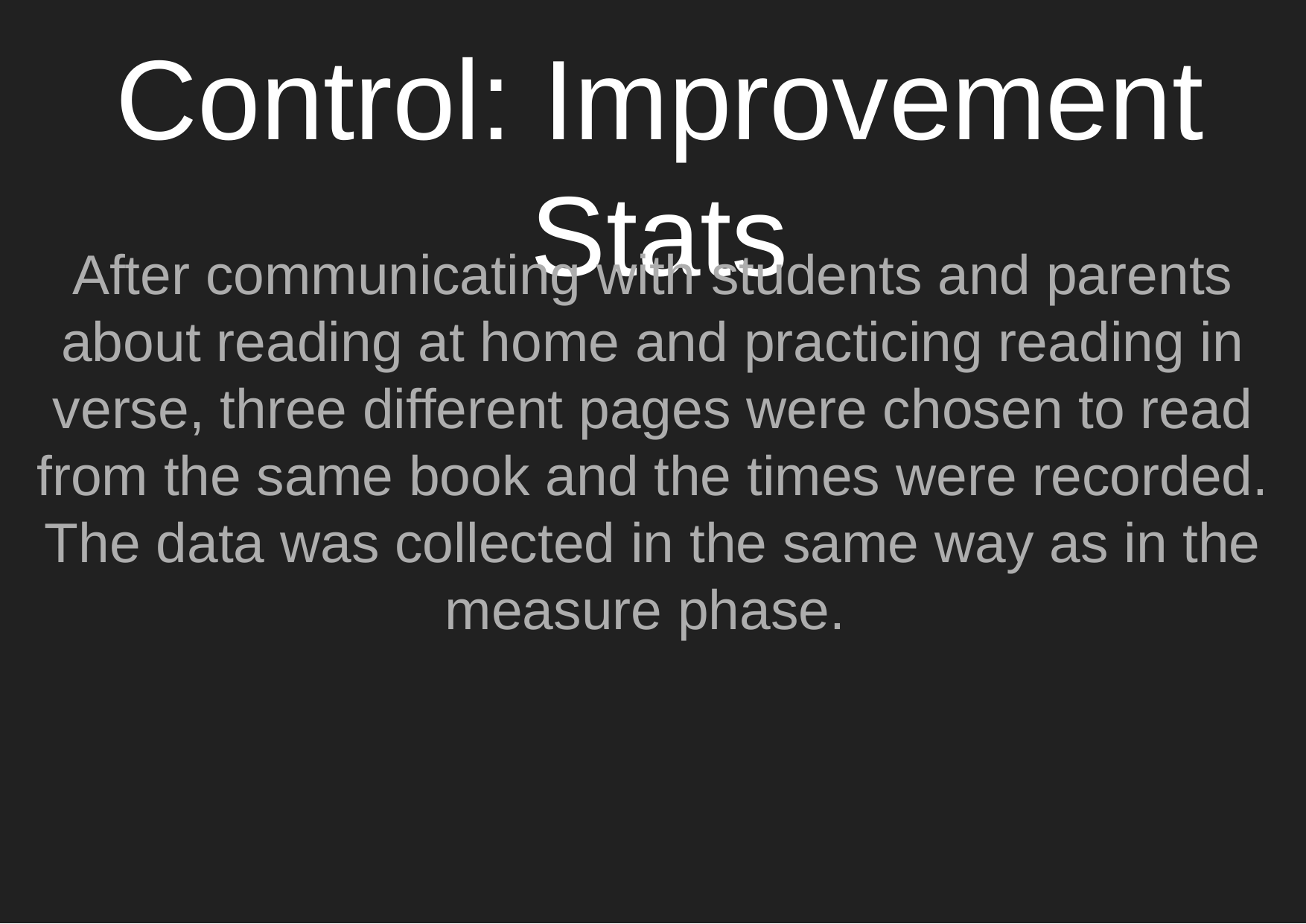

Control: Improvement Stats
After communicating with students and parents about reading at home and practicing reading in verse, three different pages were chosen to read from the same book and the times were recorded. The data was collected in the same way as in the measure phase.